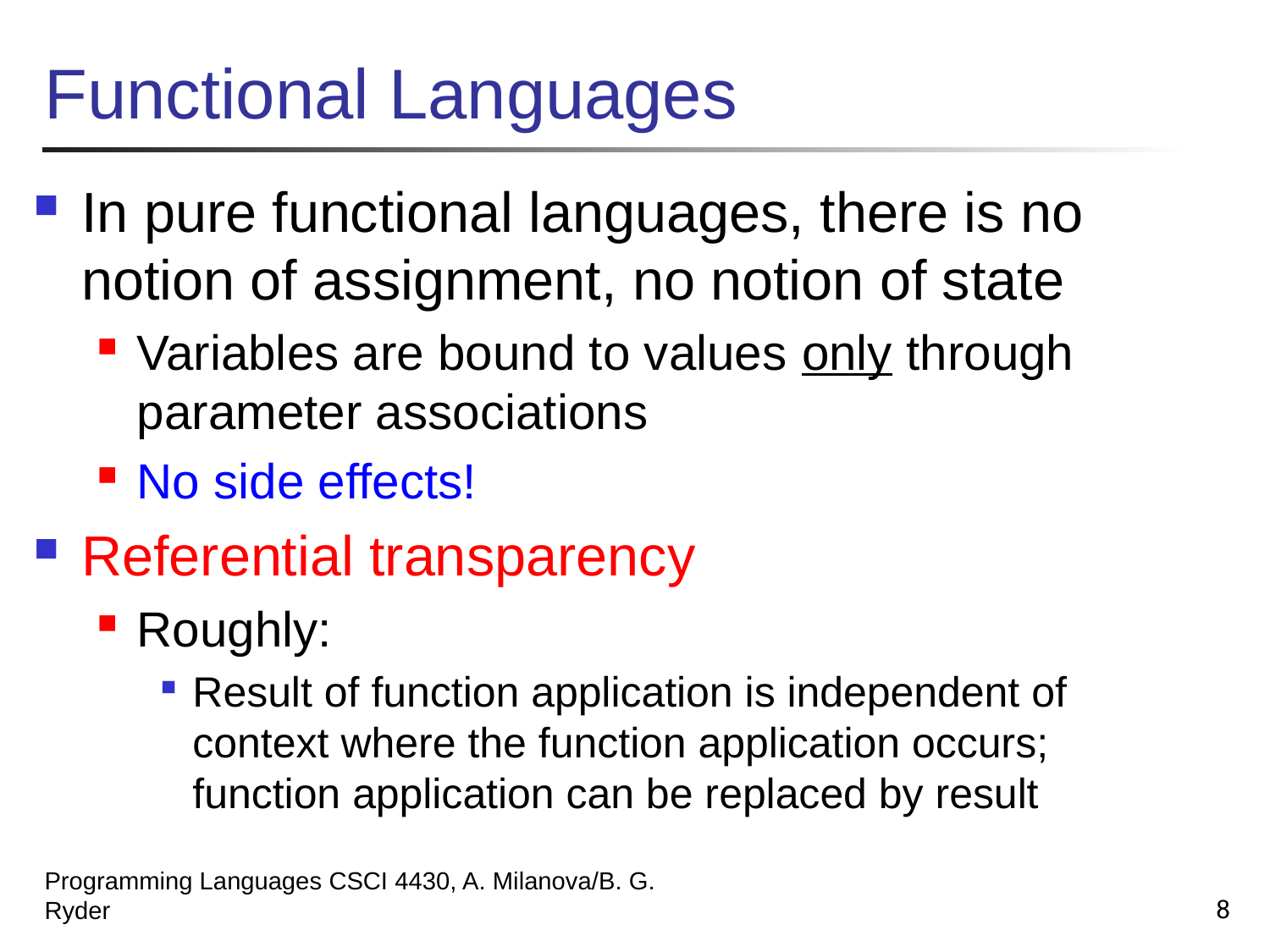

# Functional Languages
In pure functional languages, there is no notion of assignment, no notion of state
Variables are bound to values only through parameter associations
No side effects!
Referential transparency
Roughly:
Result of function application is independent of context where the function application occurs; function application can be replaced by result
8
Programming Languages CSCI 4430, A. Milanova/B. G. Ryder